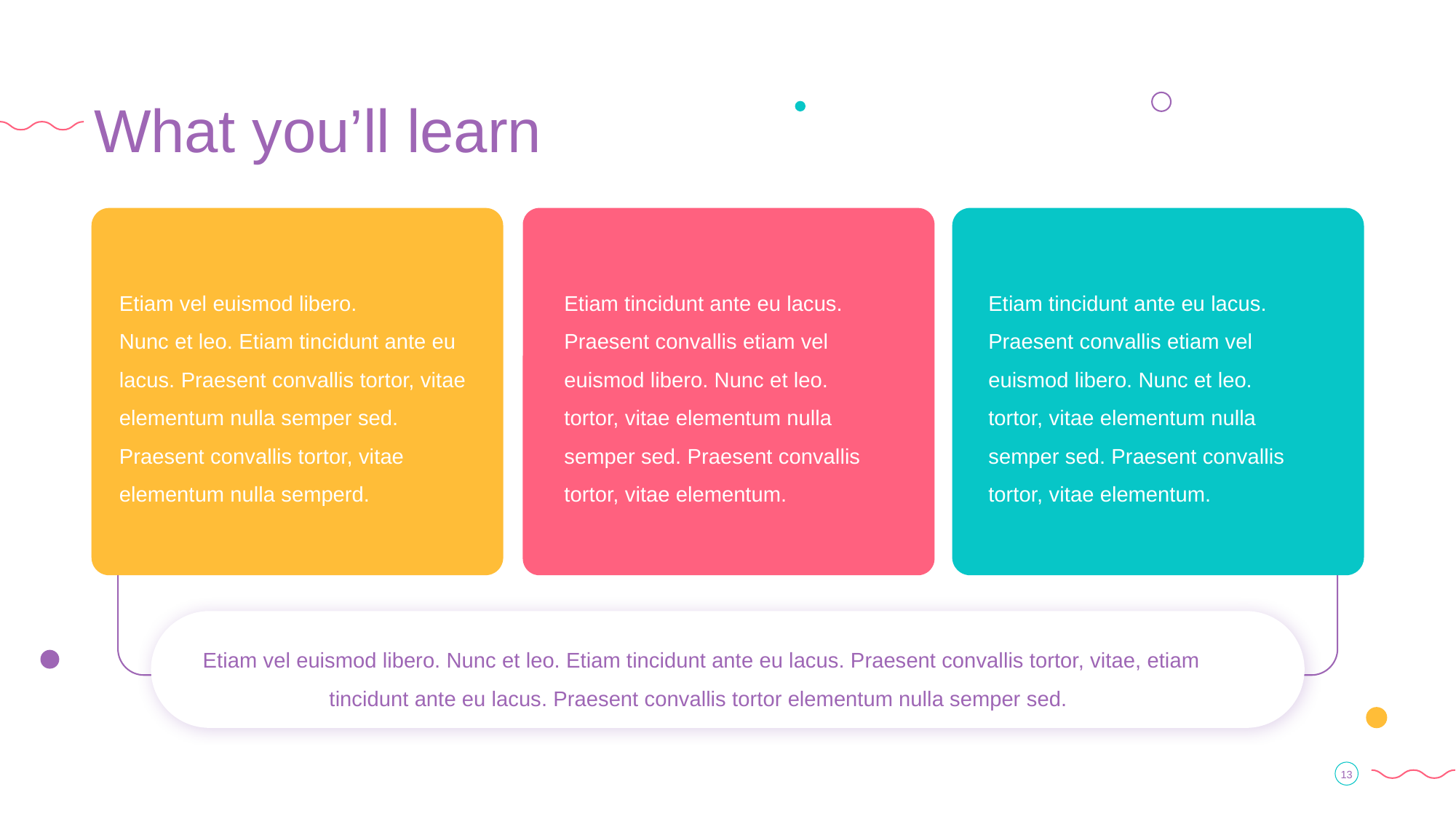

What you’ll learn

Etiam vel euismod libero.
Nunc et leo. Etiam tincidunt ante eu lacus. Praesent convallis tortor, vitae elementum nulla semper sed. Praesent convallis tortor, vitae elementum nulla semperd.
Etiam tincidunt ante eu lacus. Praesent convallis etiam vel euismod libero. Nunc et leo.
tortor, vitae elementum nulla semper sed. Praesent convallis
tortor, vitae elementum.
Etiam tincidunt ante eu lacus. Praesent convallis etiam vel euismod libero. Nunc et leo.
tortor, vitae elementum nulla semper sed. Praesent convallis
tortor, vitae elementum.

Etiam vel euismod libero. Nunc et leo. Etiam tincidunt ante eu lacus. Praesent convallis tortor, vitae, etiam tincidunt ante eu lacus. Praesent convallis tortor elementum nulla semper sed.